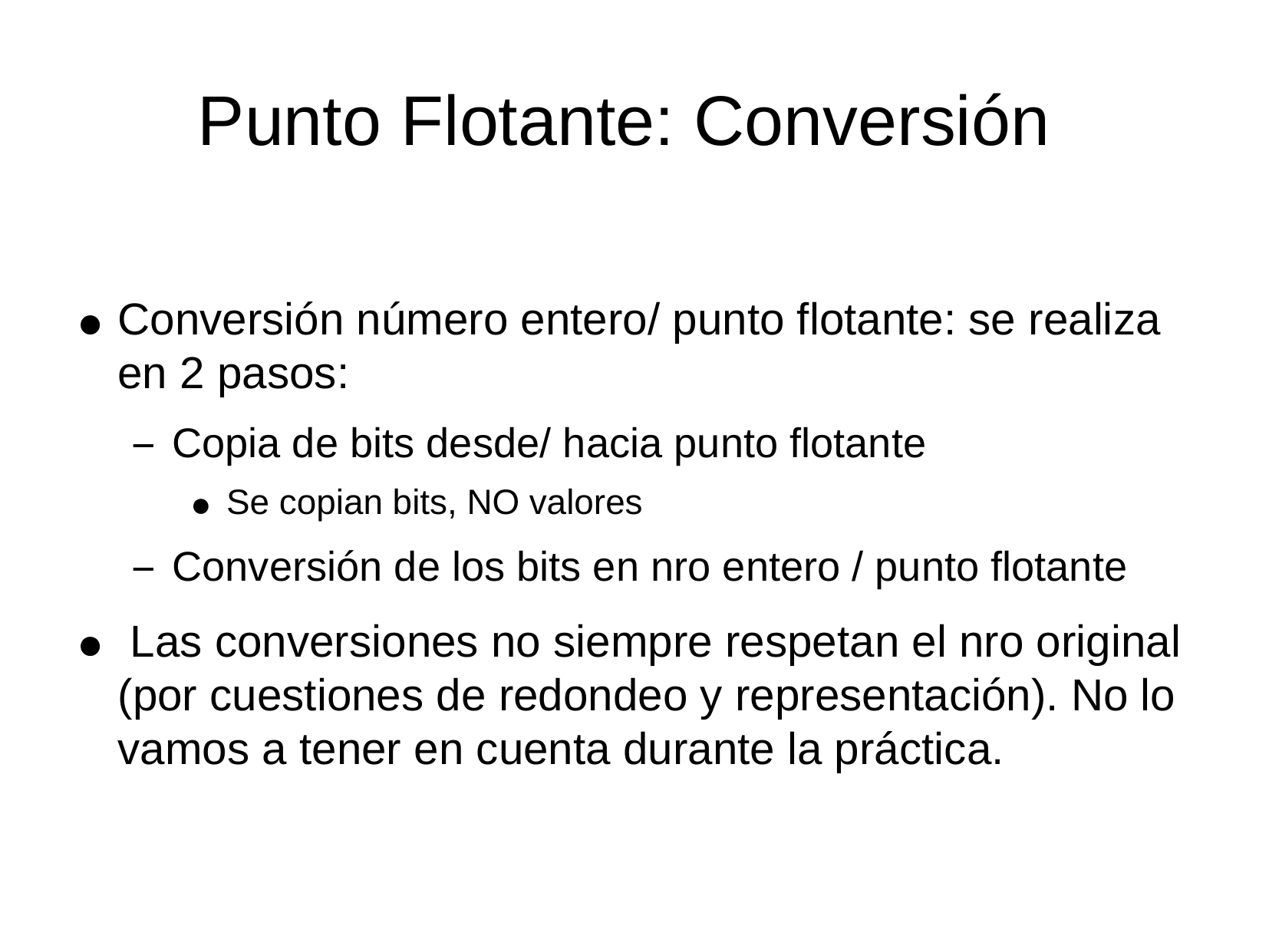

Punto Flotante: Conversión
Conversión número entero/ punto flotante: se realiza en 2 pasos:
Copia de bits desde/ hacia punto flotante
Se copian bits, NO valores
Conversión de los bits en nro entero / punto flotante
 Las conversiones no siempre respetan el nro original (por cuestiones de redondeo y representación). No lo vamos a tener en cuenta durante la práctica.